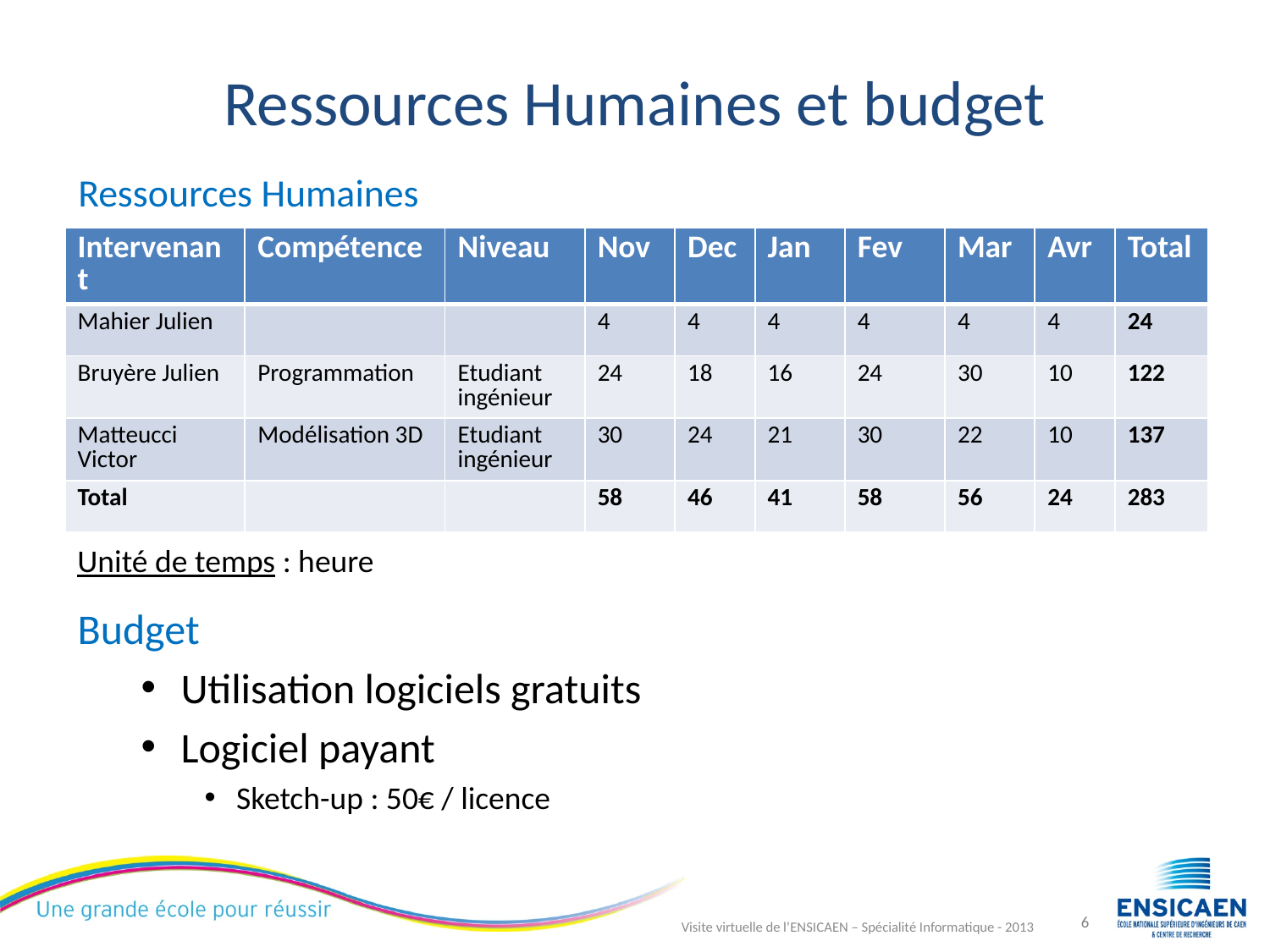

# Ressources Humaines et budget
Ressources Humaines
| Intervenant | Compétence | Niveau | Nov | Dec | Jan | Fev | Mar | Avr | Total |
| --- | --- | --- | --- | --- | --- | --- | --- | --- | --- |
| Mahier Julien |  |  | 4 | 4 | 4 | 4 | 4 | 4 | 24 |
| Bruyère Julien | Programmation | Etudiant ingénieur | 24 | 18 | 16 | 24 | 30 | 10 | 122 |
| Matteucci Victor | Modélisation 3D | Etudiant ingénieur | 30 | 24 | 21 | 30 | 22 | 10 | 137 |
| Total |  |  | 58 | 46 | 41 | 58 | 56 | 24 | 283 |
Unité de temps : heure
Budget
Utilisation logiciels gratuits
Logiciel payant
Sketch-up : 50€ / licence
6